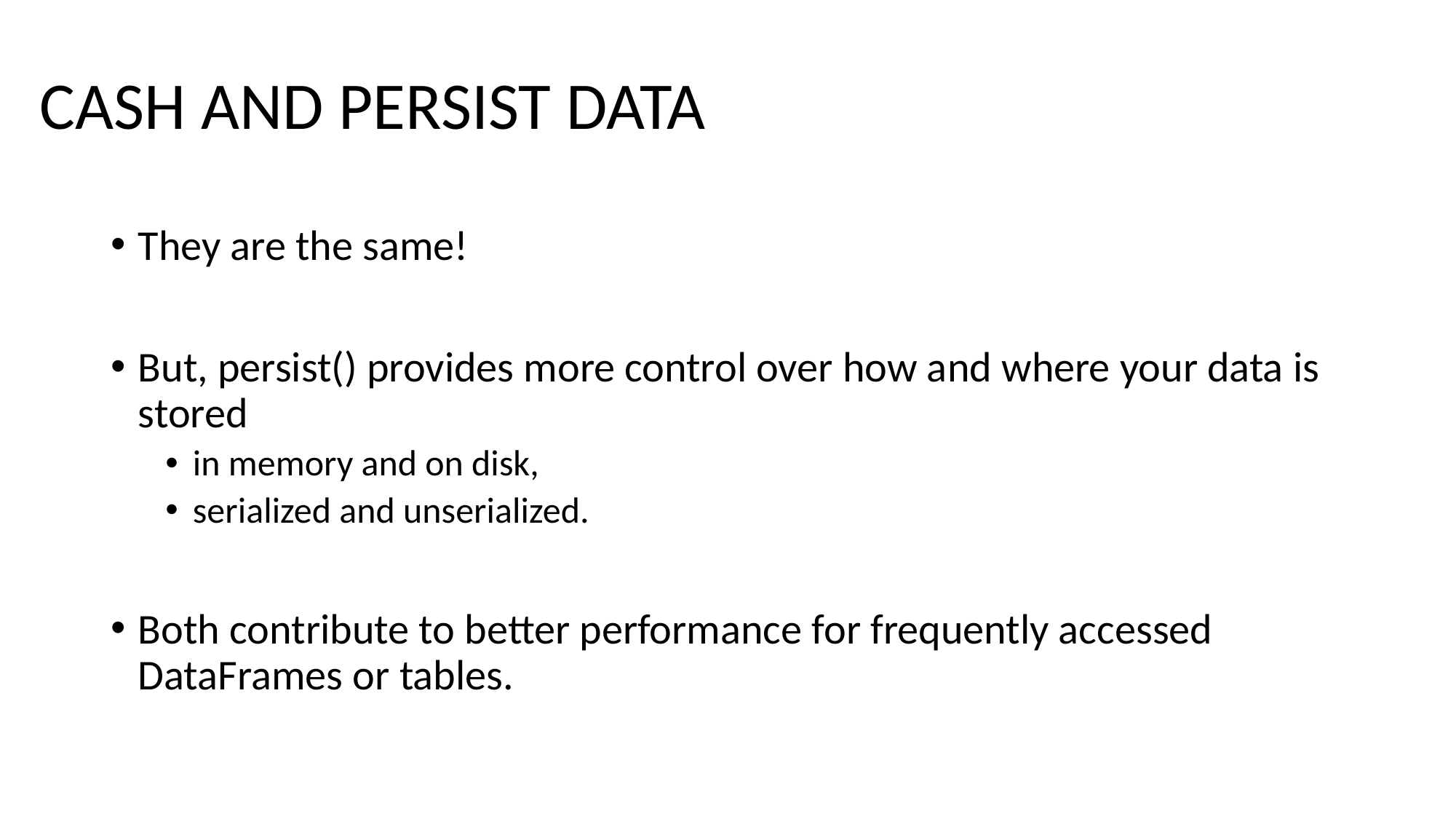

# CASH AND PERSIST DATA
They are the same!

But, persist() provides more control over how and where your data is stored
in memory and on disk,
serialized and unserialized.

Both contribute to better performance for frequently accessed DataFrames or tables.